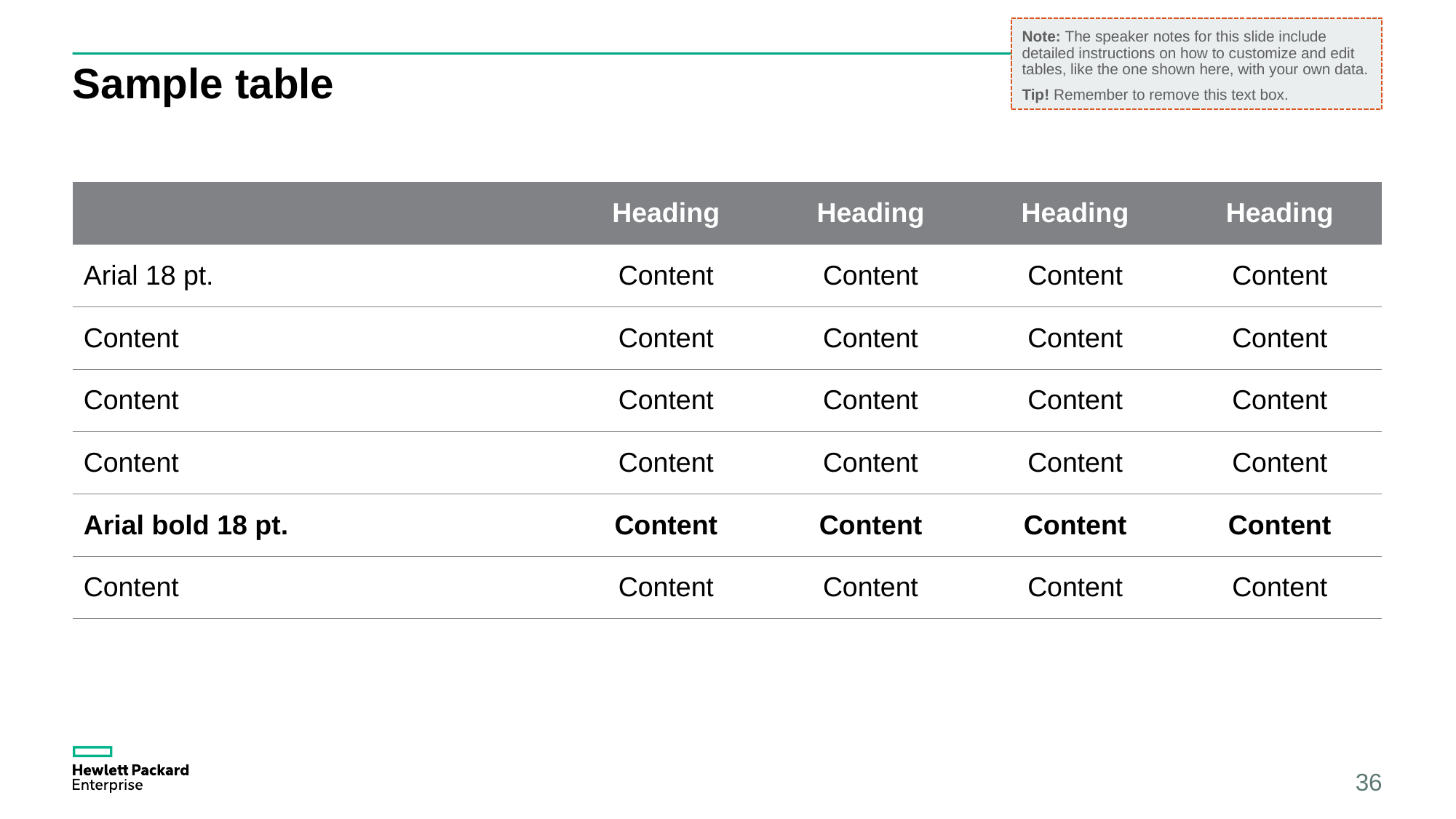

Note: The speaker notes for this slide include detailed instructions on how to customize and edit tables, like the one shown here, with your own data.
Tip! Remember to remove this text box.
# Sample table
|  | Heading | Heading | Heading | Heading |
| --- | --- | --- | --- | --- |
| Arial 18 pt. | Content | Content | Content | Content |
| Content | Content | Content | Content | Content |
| Content | Content | Content | Content | Content |
| Content | Content | Content | Content | Content |
| Arial bold 18 pt. | Content | Content | Content | Content |
| Content | Content | Content | Content | Content |
36